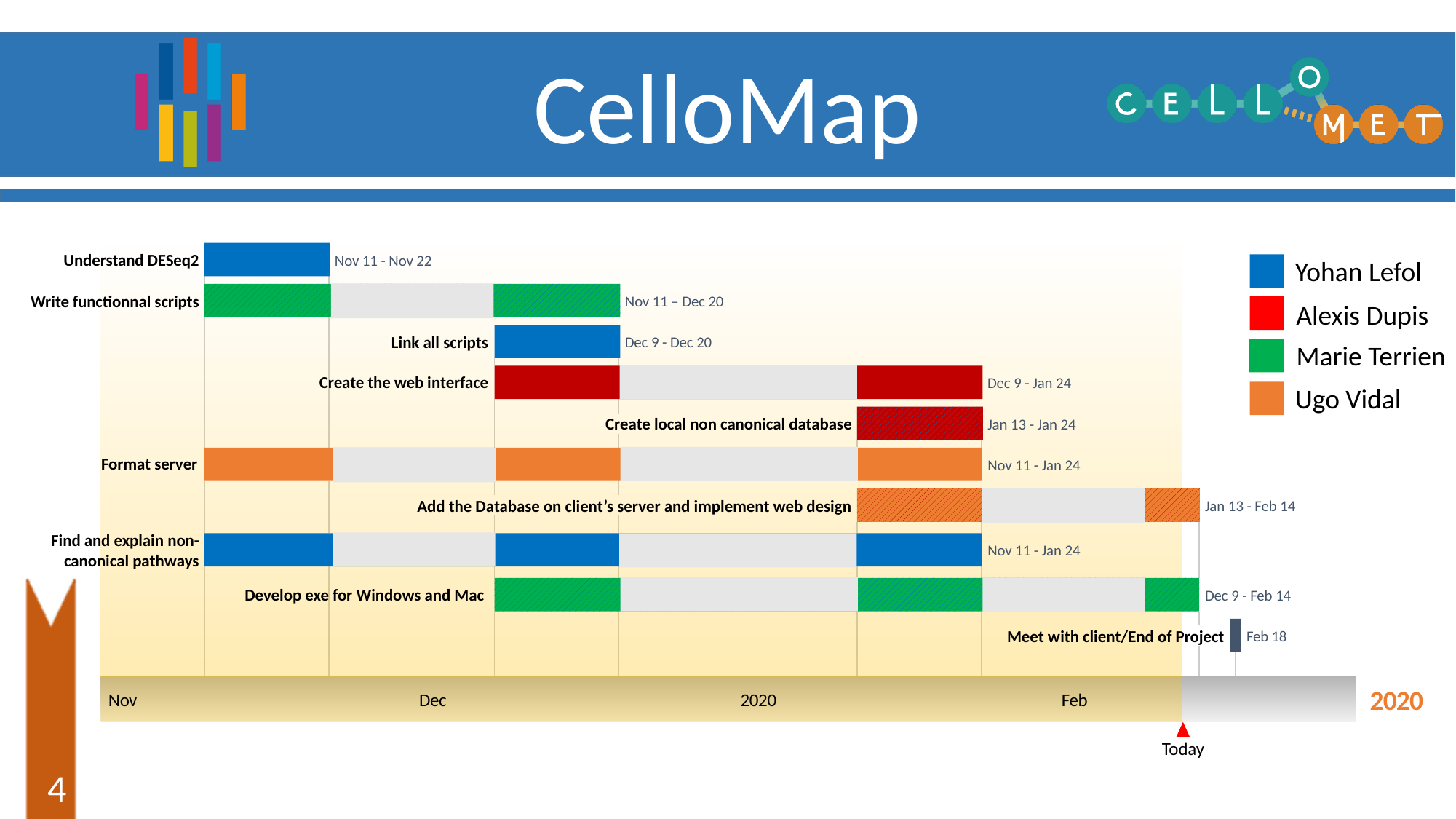

Yohan Lefol
Understand DESeq2
Nov 11 - Nov 22

Write functionnal scripts
Nov 11 – Dec 20
Alexis Dupis

Link all scripts
Dec 9 - Dec 20
Marie Terrien

Create the web interface
Dec 9 - Jan 24
Ugo Vidal

Create local non canonical database
Jan 13 - Jan 24

Format server
Nov 11 - Jan 24

Add the Database on client’s server and implement web design
Jan 13 - Feb 14
Find and explain non-canonical pathways

Nov 11 - Jan 24

Develop exe for Windows and Mac
Dec 9 - Feb 14

Meet with client/End of Project
Feb 18

2020
Nov
Dec
2020
Feb

Today
4